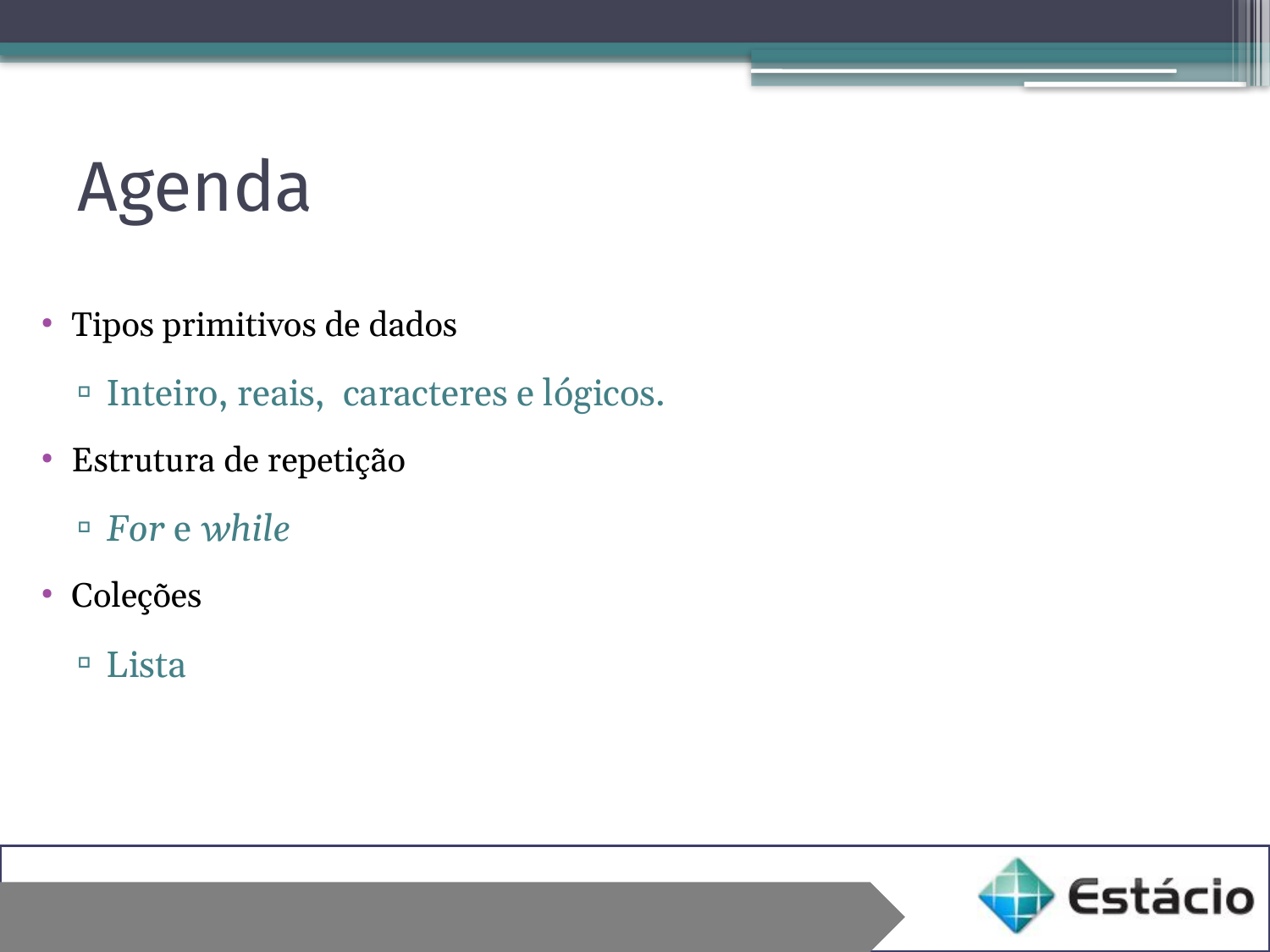

# Agenda
Tipos primitivos de dados
Inteiro, reais,  caracteres e lógicos.
Estrutura de repetição
For e while
Coleções
Lista